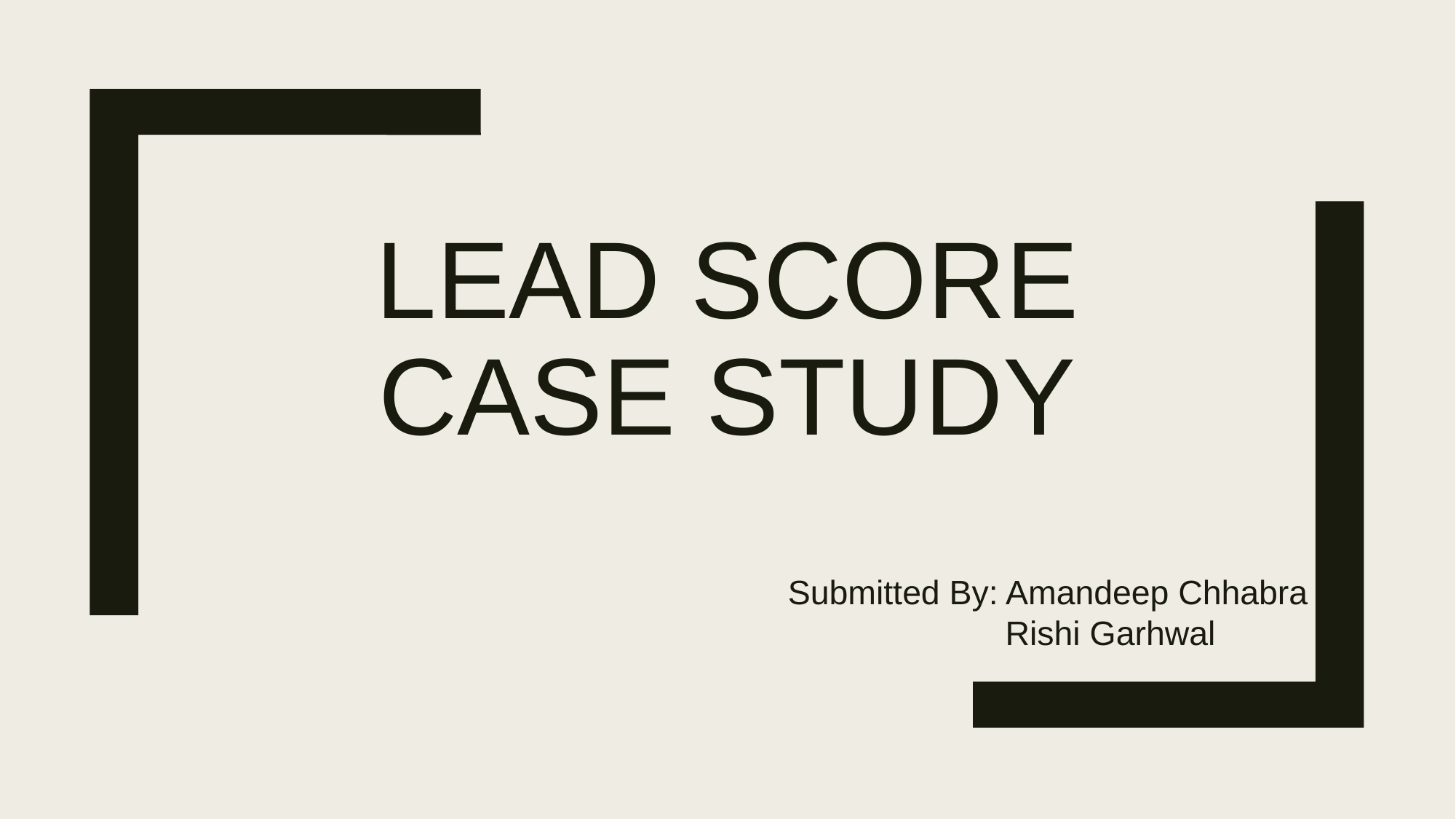

# Lead Score Case Study
Submitted By: Amandeep Chhabra
	  Rishi Garhwal